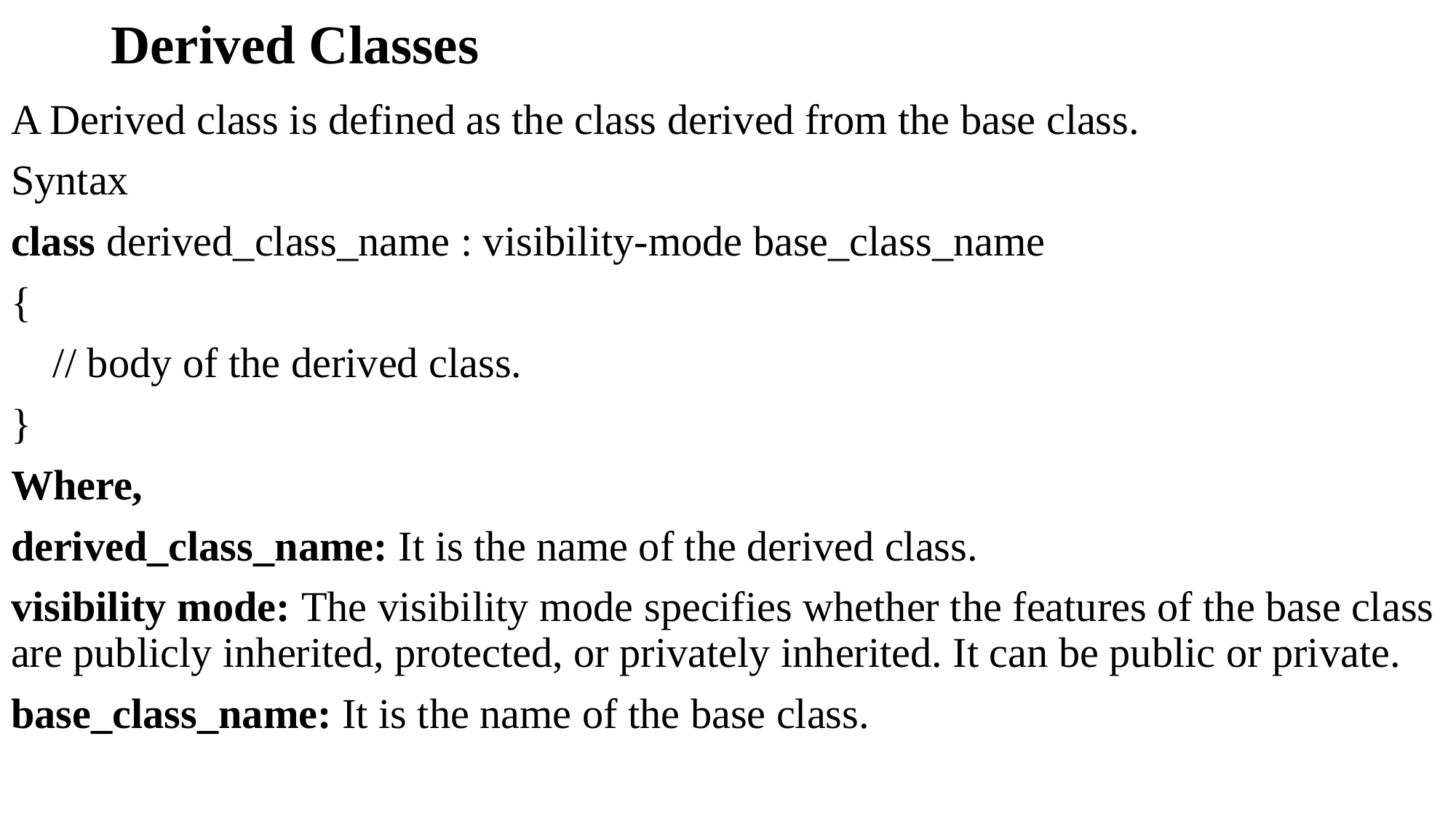

# Derived Classes
A Derived class is defined as the class derived from the base class.
Syntax
class derived_class_name : visibility-mode base_class_name
{
    // body of the derived class.
}
Where,
derived_class_name: It is the name of the derived class.
visibility mode: The visibility mode specifies whether the features of the base class are publicly inherited, protected, or privately inherited. It can be public or private.
base_class_name: It is the name of the base class.